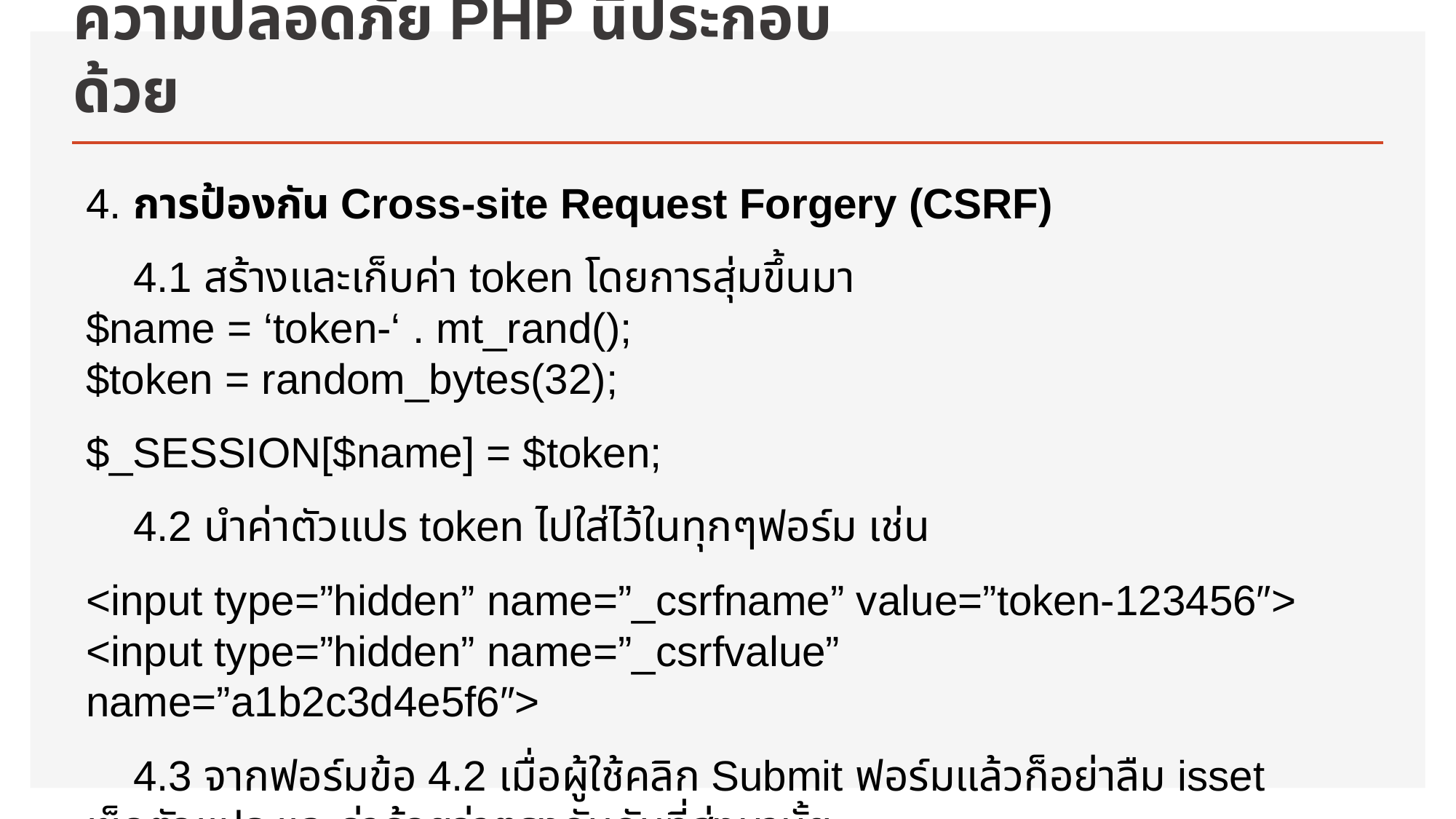

# ความปลอดภัย PHP นี้ประกอบด้วย

4. การป้องกัน Cross-site Request Forgery (CSRF)
    4.1 สร้างและเก็บค่า token โดยการสุ่มขึ้นมา
$name = ‘token-‘ . mt_rand();
$token = random_bytes(32);
$_SESSION[$name] = $token;
    4.2 นำค่าตัวแปร token ไปใส่ไว้ในทุกๆฟอร์ม เช่น
<input type=”hidden” name=”_csrfname” value=”token-123456″>
<input type=”hidden” name=”_csrfvalue” name=”a1b2c3d4e5f6″>
    4.3 จากฟอร์มข้อ 4.2 เมื่อผู้ใช้คลิก Submit ฟอร์มแล้วก็อย่าลืม isset เช็คตัวแปร และค่าด้วยว่าตรงกันกับที่ส่งมามั้ย